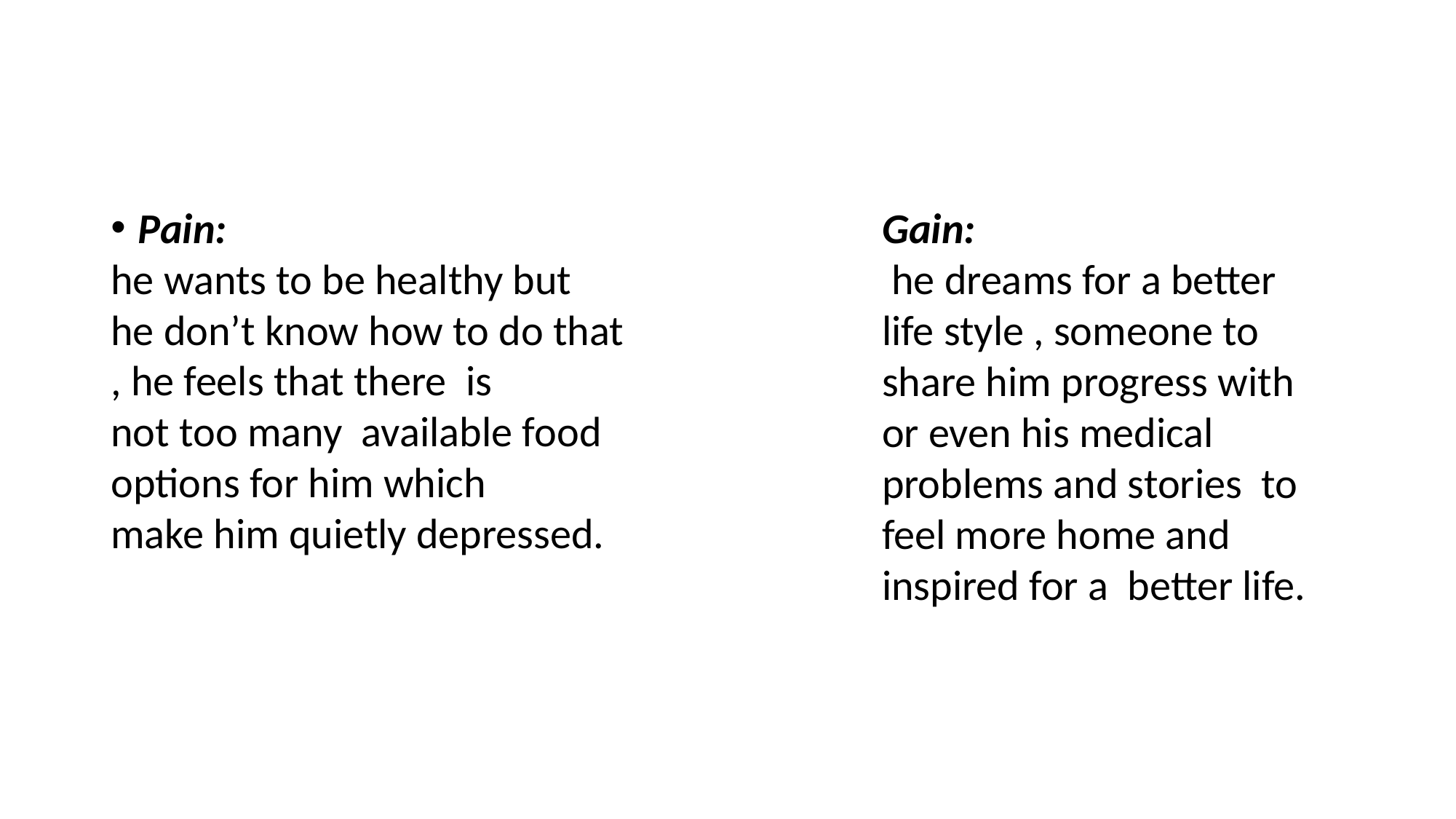

#
Gain:
 he dreams for a better life style , someone to share him progress with or even his medical problems and stories  to feel more home and inspired for a  better life.

Pain:
he wants to be healthy but he don’t know how to do that , he feels that there  is not too many  available food options for him which make him quietly depressed.